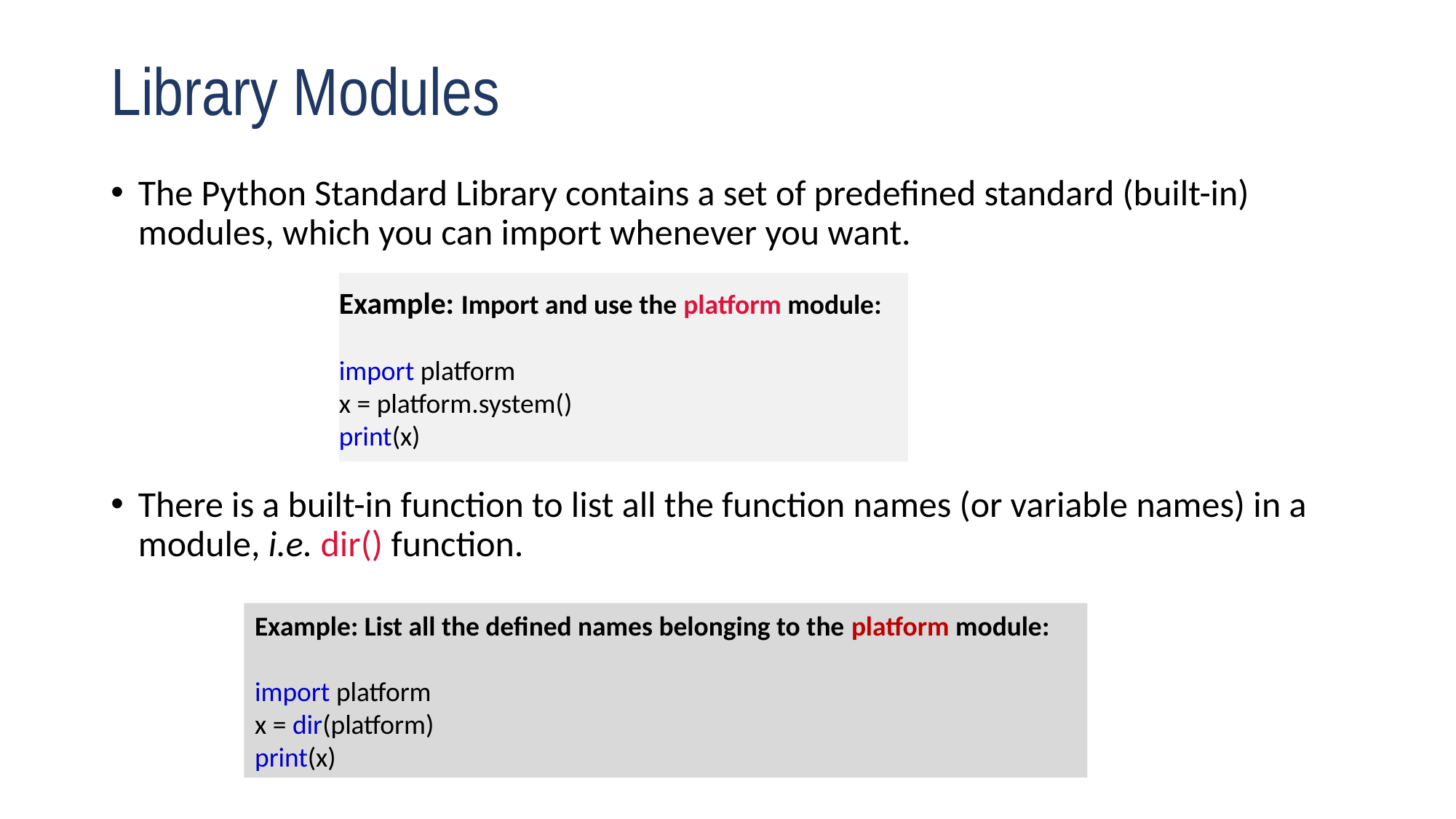

# Library Modules
The Python Standard Library contains a set of predefined standard (built-in) modules, which you can import whenever you want.

There is a built-in function to list all the function names (or variable names) in a module, i.e. dir() function.
Example: Import and use the platform module:

import platform
x = platform.system()
print(x)
Example: List all the defined names belonging to the platform module:

import platform
x = dir(platform)
print(x)